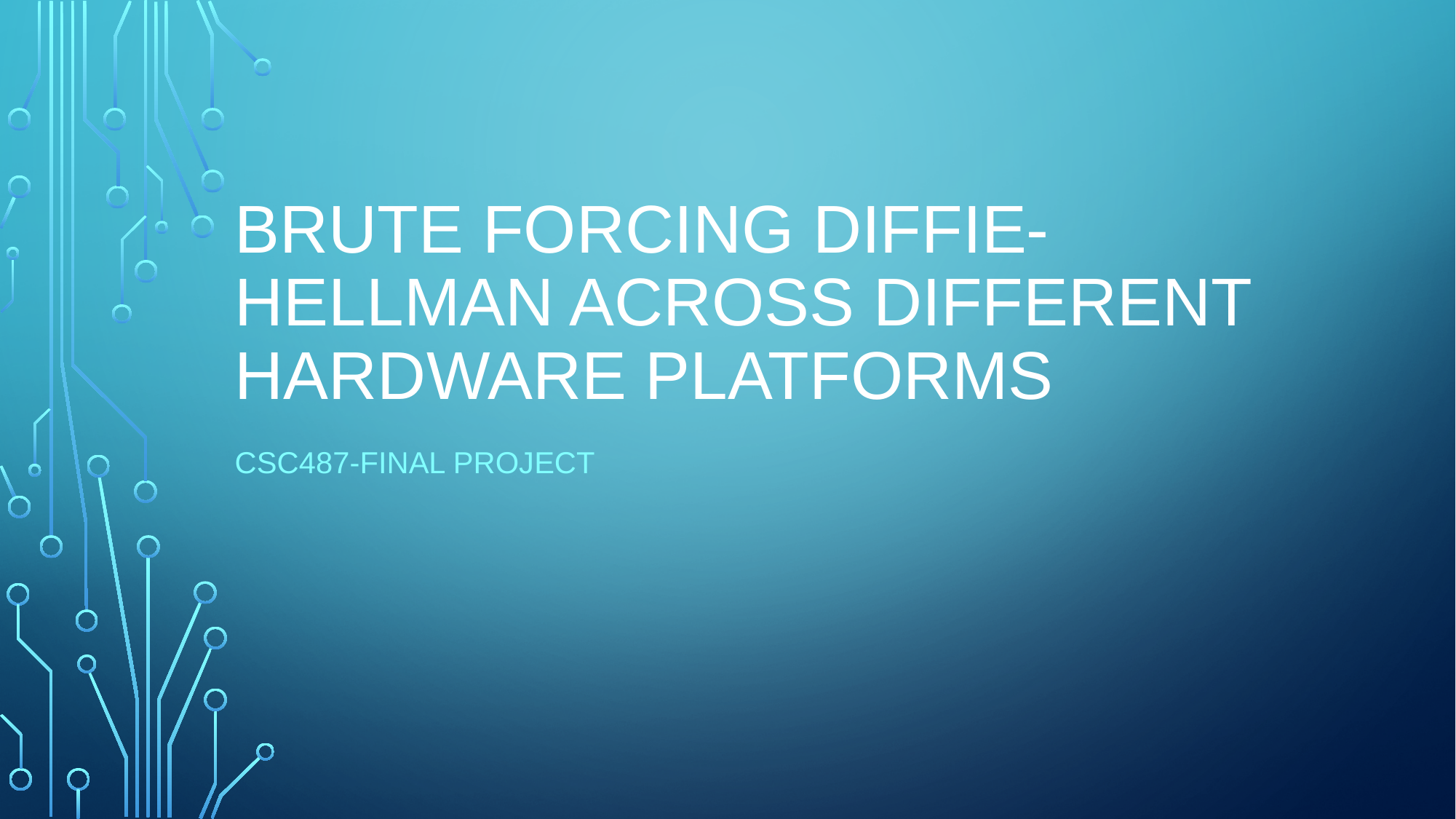

# Brute forcing Diffie-hellman across different hardware platforms
Csc487-Final project